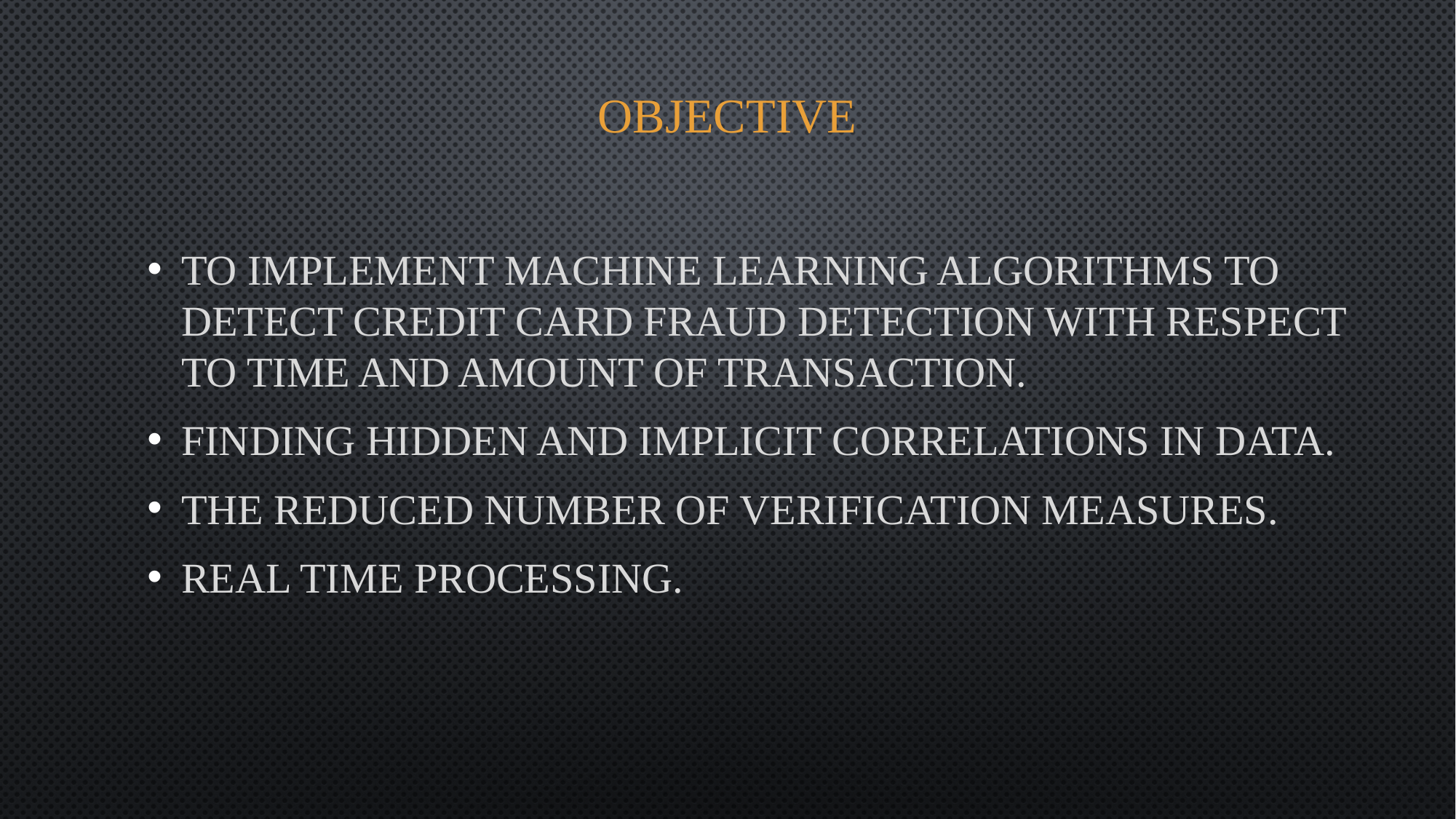

# OBJECTIVE
To implement machine learning algorithms to detect credit card fraud detection with respect to time and amount of transaction.
Finding hidden and implicit correlations in data.
The Reduced number of Verification measures.
Real Time Processing.